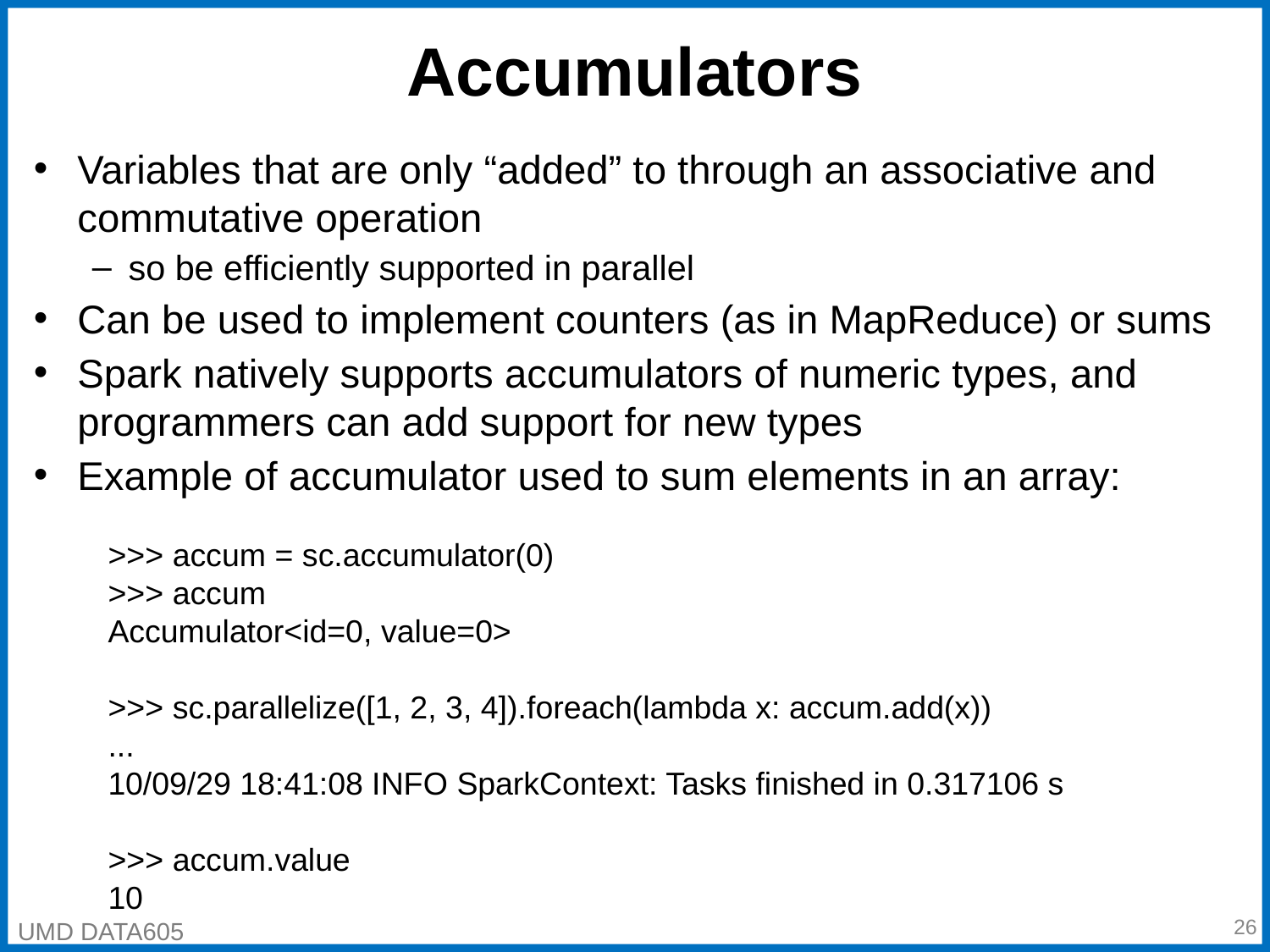

# Accumulators
Variables that are only “added” to through an associative and commutative operation
so be efficiently supported in parallel
Can be used to implement counters (as in MapReduce) or sums
Spark natively supports accumulators of numeric types, and programmers can add support for new types
Example of accumulator used to sum elements in an array:
>>> accum = sc.accumulator(0)
>>> accum
Accumulator<id=0, value=0>

>>> sc.parallelize([1, 2, 3, 4]).foreach(lambda x: accum.add(x))
...
10/09/29 18:41:08 INFO SparkContext: Tasks finished in 0.317106 s

>>> accum.value
10
26